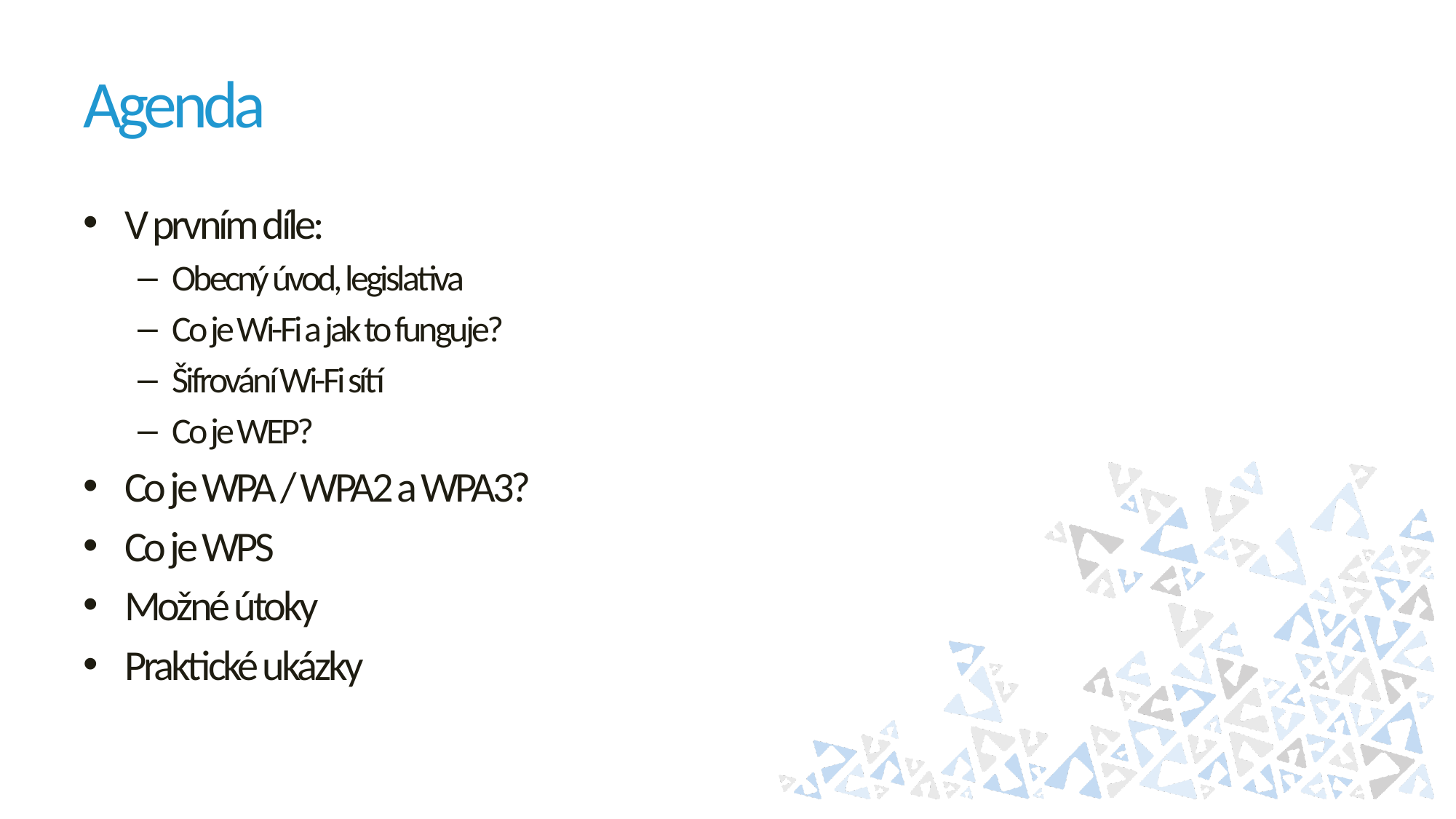

# Agenda
V prvním díle:
Obecný úvod, legislativa
Co je Wi-Fi a jak to funguje?
Šifrování Wi-Fi sítí
Co je WEP?
Co je WPA / WPA2 a WPA3?
Co je WPS
Možné útoky
Praktické ukázky